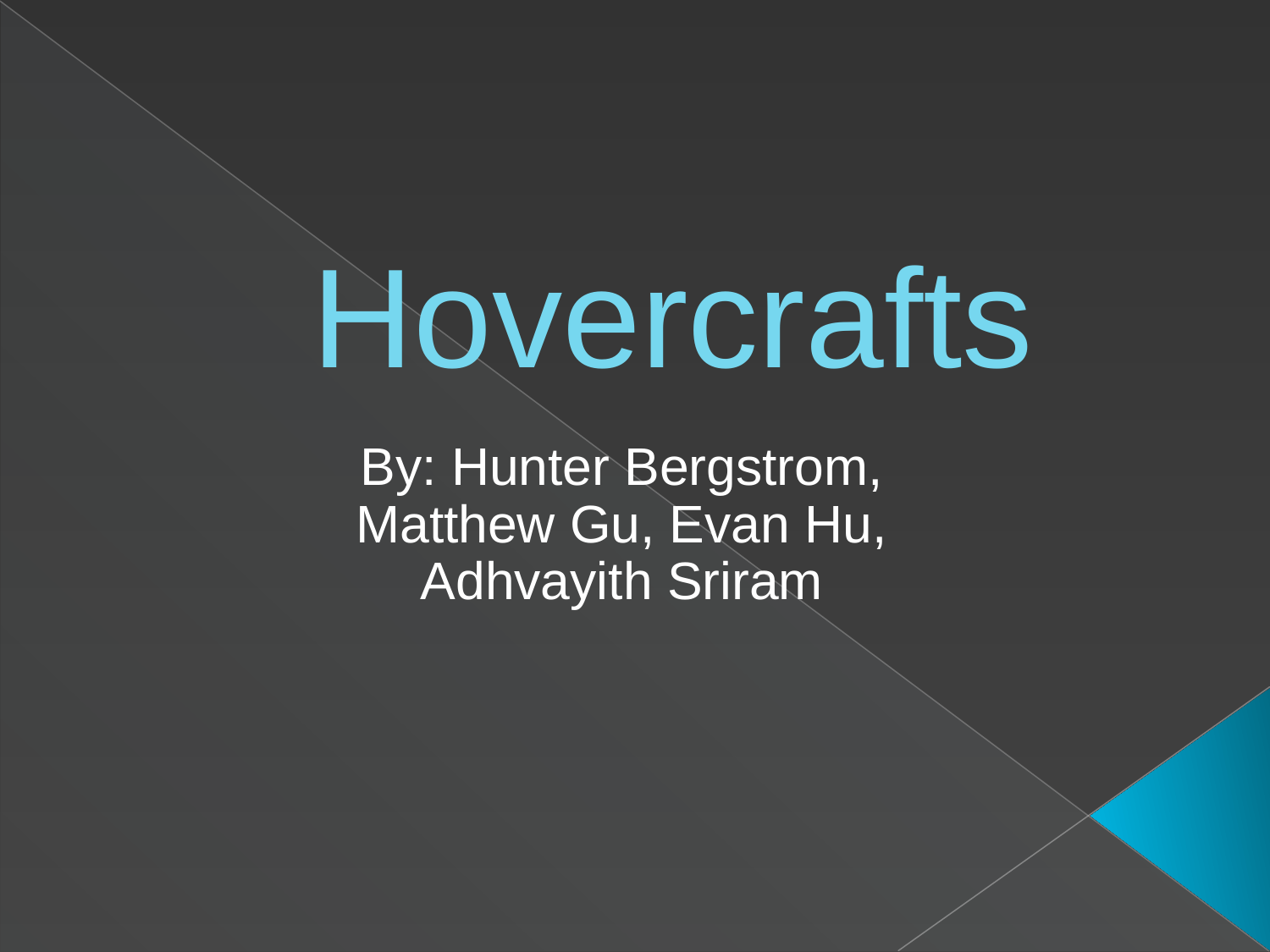

# Hovercrafts
By: Hunter Bergstrom, Matthew Gu, Evan Hu, Adhvayith Sriram